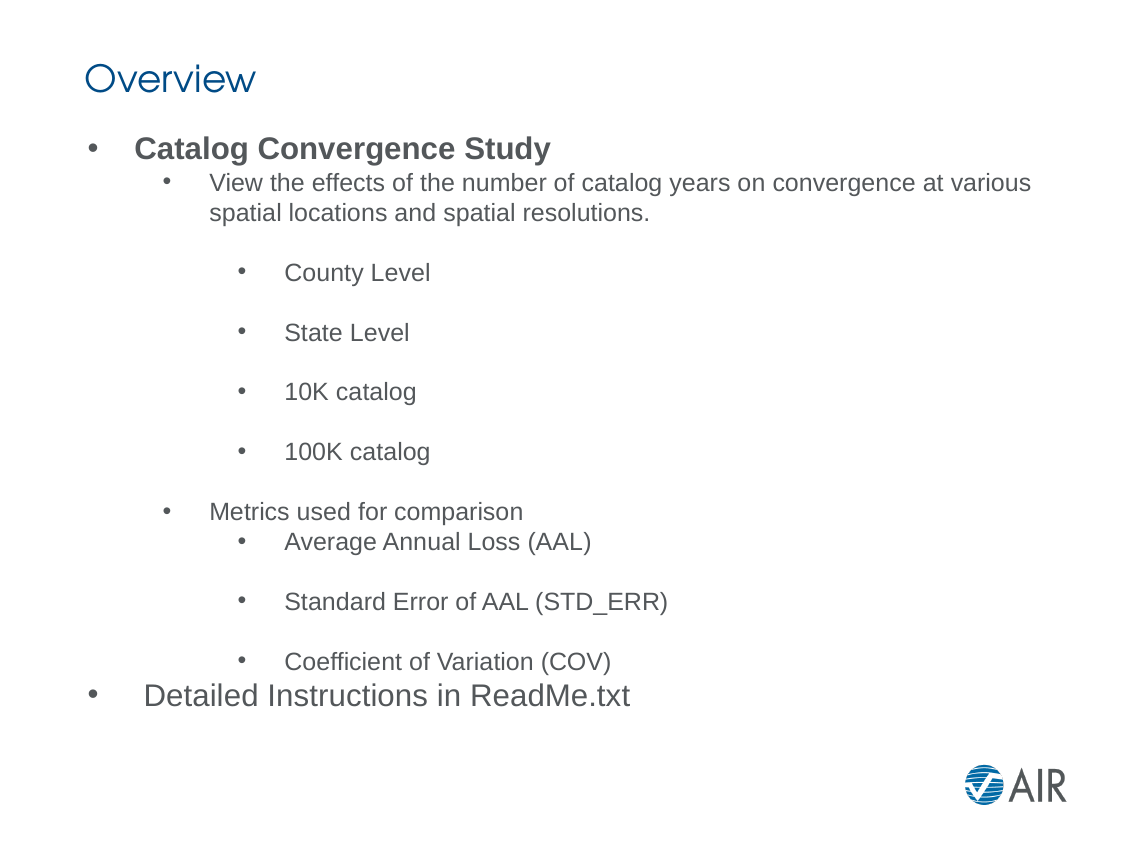

# Overview
Catalog Convergence Study
View the effects of the number of catalog years on convergence at various spatial locations and spatial resolutions.

County Level

State Level

10K catalog

100K catalog

Metrics used for comparison
Average Annual Loss (AAL)

Standard Error of AAL (STD_ERR)

Coefficient of Variation (COV)
Detailed Instructions in ReadMe.txt